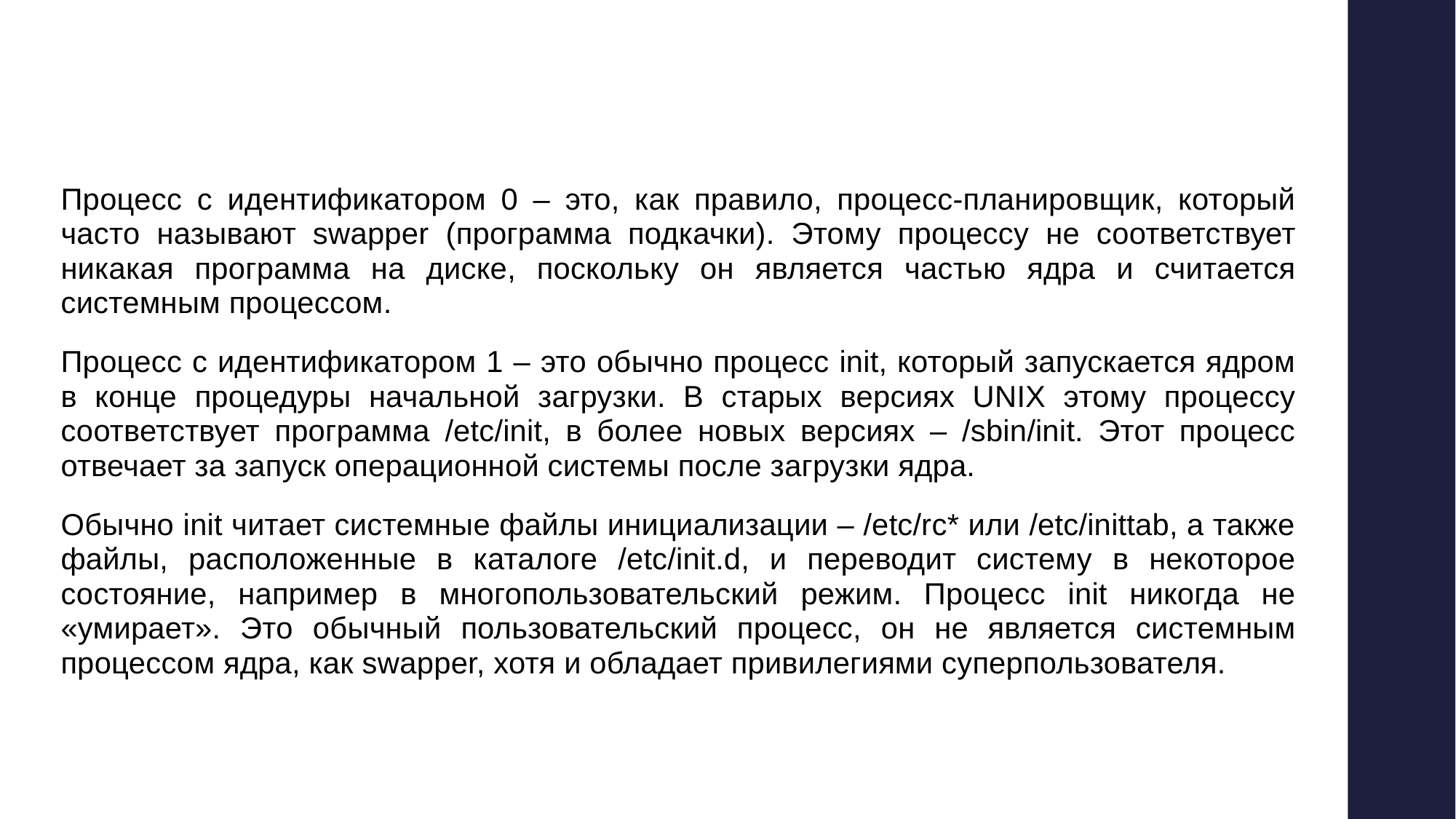

#
Процесс с идентификатором 0 – это, как правило, процесс-планировщик, который часто называют swapper (программа подкачки). Этому процессу не соответствует никакая программа на диске, поскольку он является частью ядра и считается системным процессом.
Процесс с идентификатором 1 – это обычно процесс init, который запускается ядром в конце процедуры начальной загрузки. В старых версиях UNIX этому процессу соответствует программа /etc/init, в более новых версиях – /sbin/init. Этот процесс отвечает за запуск операционной системы после загрузки ядра.
Обычно init читает системные файлы инициализации – /etc/rc* или /etc/inittab, а также файлы, расположенные в каталоге /etc/init.d, и переводит систему в некоторое состояние, например в многопользовательский режим. Процесс init никогда не «умирает». Это обычный пользовательский процесс, он не является системным процессом ядра, как swapper, хотя и обладает привилегиями суперпользователя.